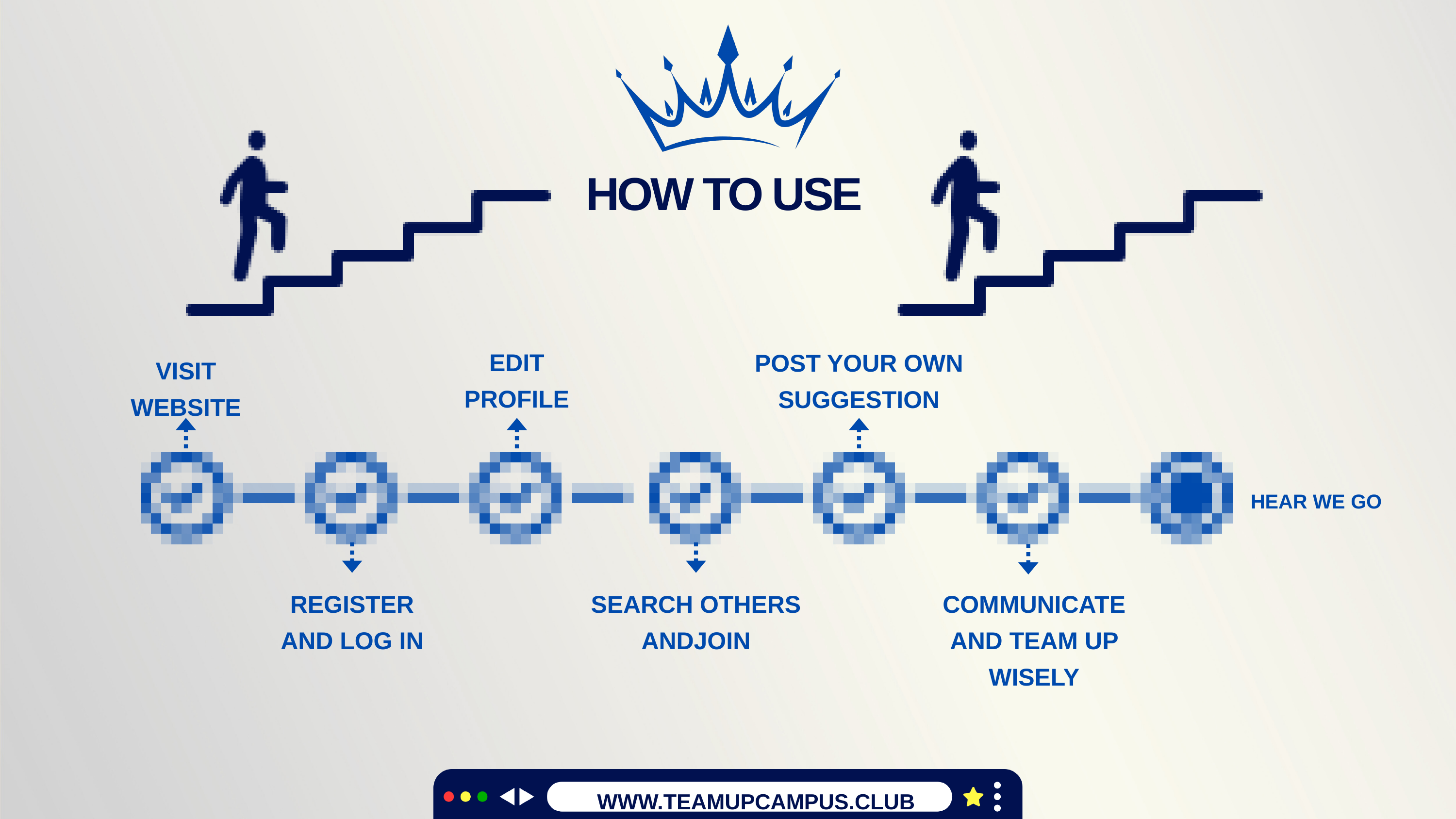

HOW TO USE
EDIT PROFILE
POST YOUR OWN SUGGESTION
VISIT WEBSITE

HEAR WE GO

REGISTER AND LOG IN
SEARCH OTHERS ANDJOIN
COMMUNICATE AND TEAM UP WISELY

WWW.TEAMUPCAMPUS.CLUB